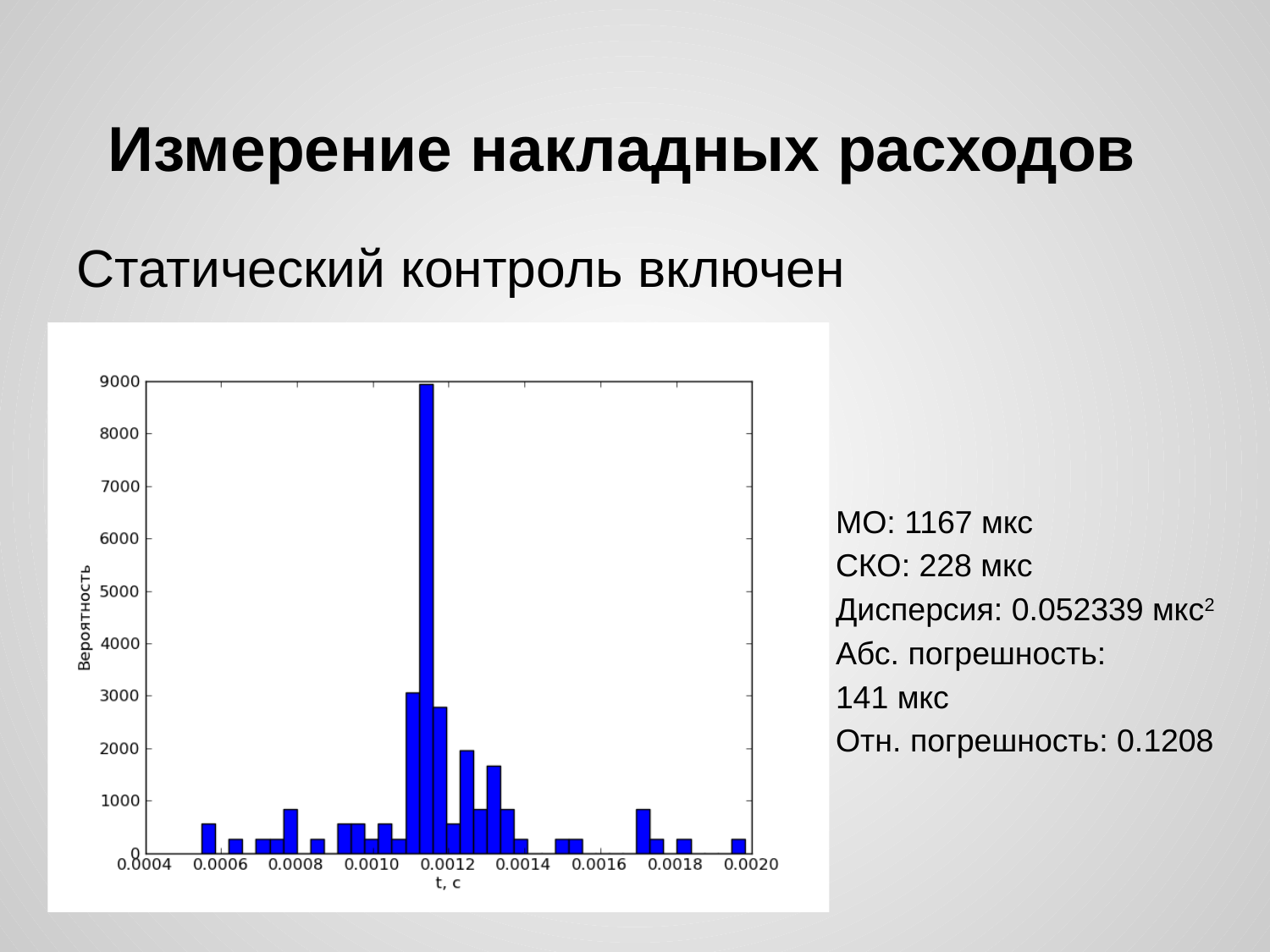

# Измерение накладных расходов
Статический контроль включен

МО: 1167 мкс
СКО: 228 мкс
Дисперсия: 0.052339 мкс2
Абс. погрешность:
141 мкс
Отн. погрешность: 0.1208